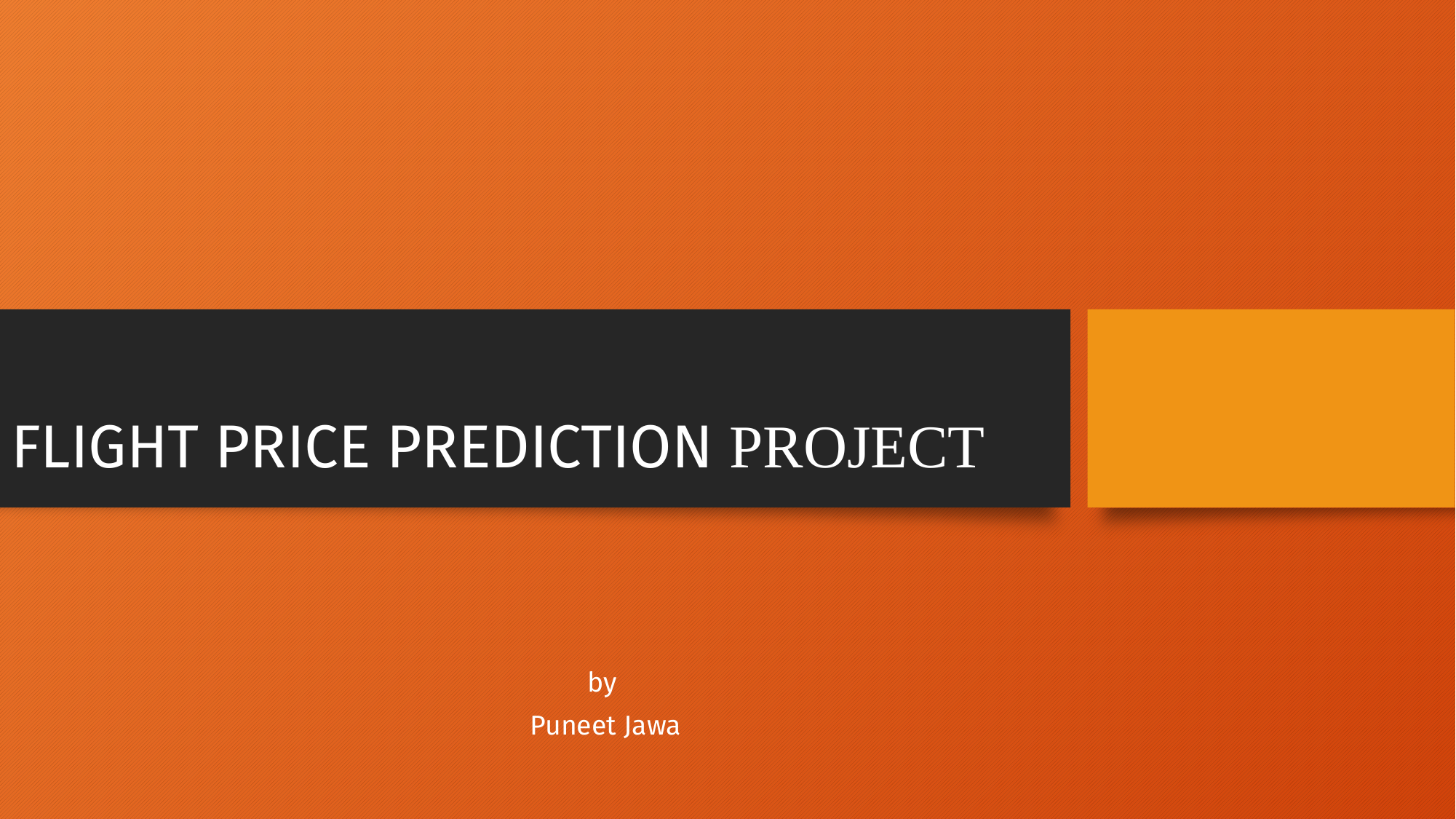

# FLIGHT PRICE PREDICTION PROJECT

by
Puneet Jawa